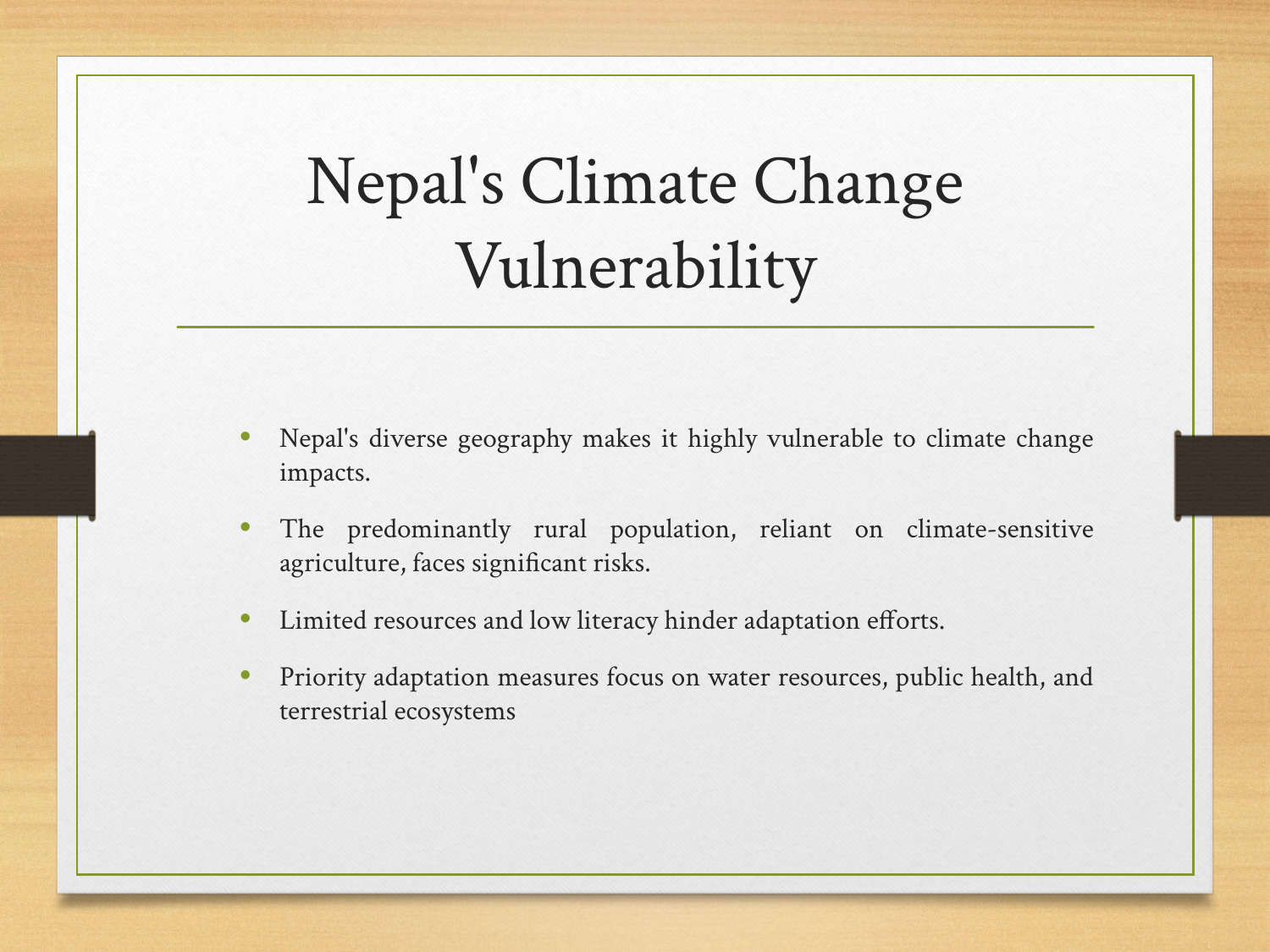

# Nepal's Climate Change Vulnerability

Nepal's diverse geography makes it highly vulnerable to climate change impacts.
The predominantly rural population, reliant on climate-sensitive agriculture, faces significant risks.
Limited resources and low literacy hinder adaptation efforts.
Priority adaptation measures focus on water resources, public health, and terrestrial ecosystems